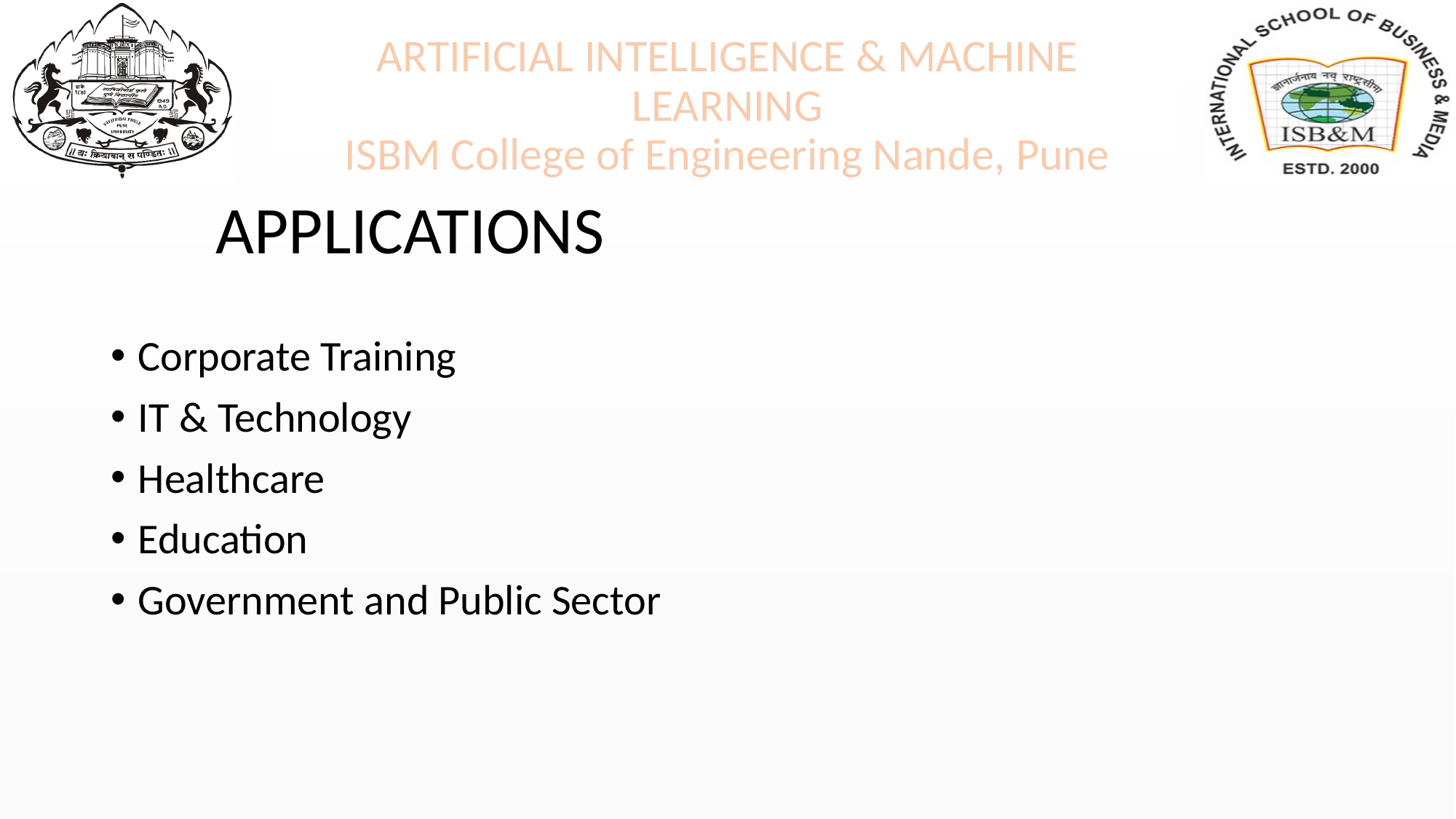

# APPLICATIONS
Corporate Training
IT & Technology
Healthcare
Education
Government and Public Sector